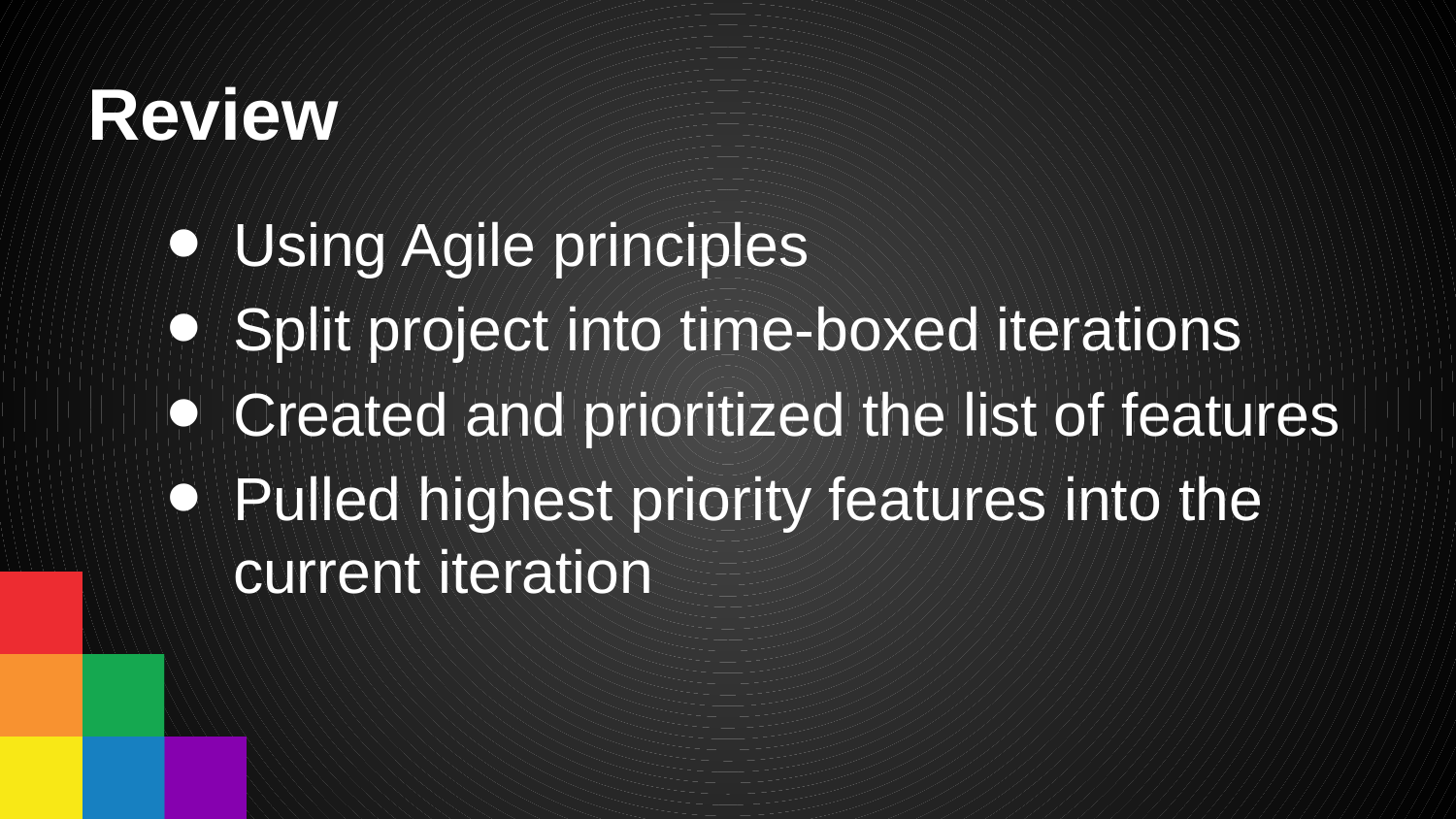

# Review
Using Agile principles
Split project into time-boxed iterations
Created and prioritized the list of features
Pulled highest priority features into the current iteration